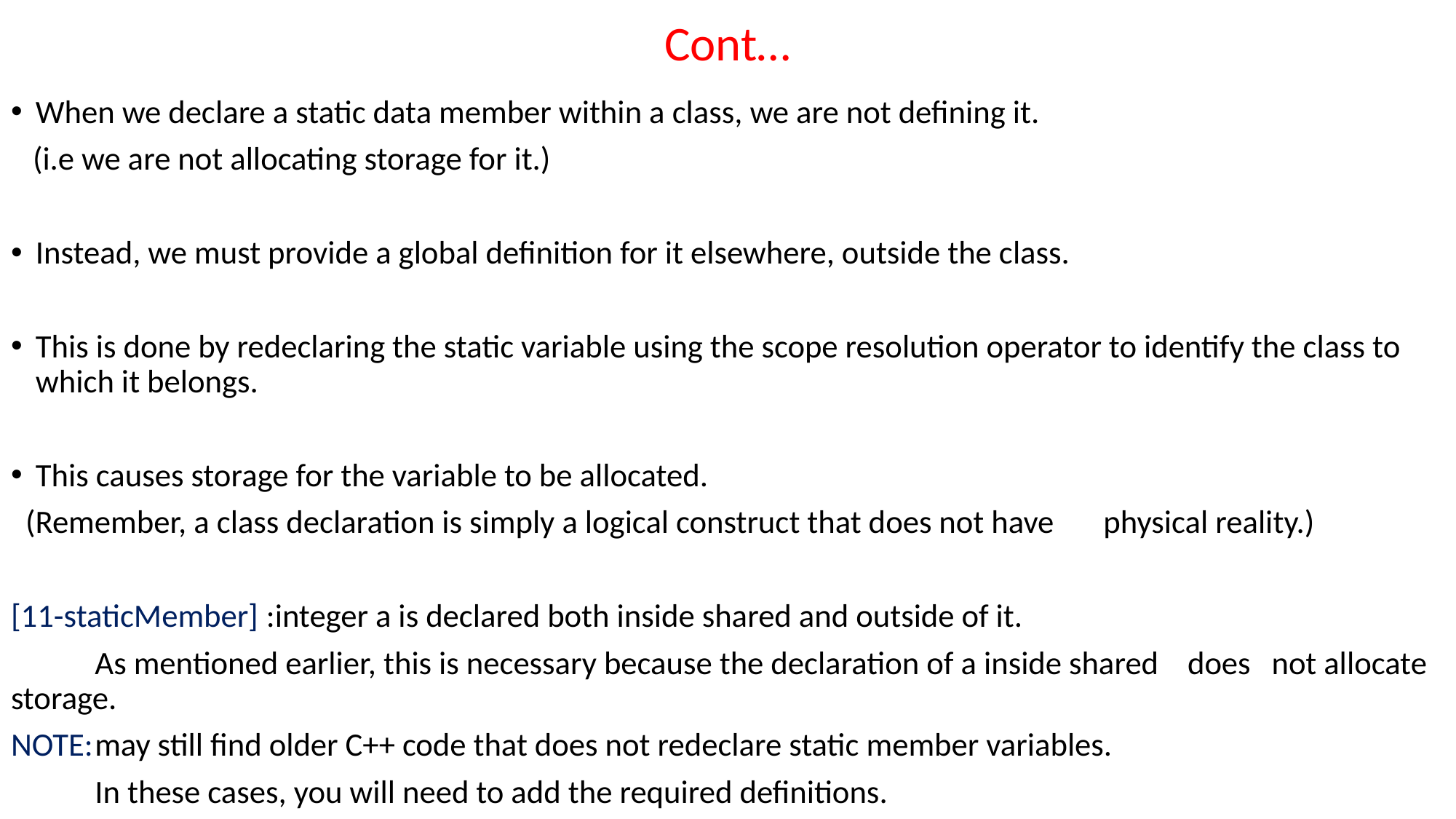

# Cont…
When we declare a static data member within a class, we are not defining it.
   (i.e we are not allocating storage for it.)

Instead, we must provide a global definition for it elsewhere, outside the class.

This is done by redeclaring the static variable using the scope resolution operator to identify the class to which it belongs.

This causes storage for the variable to be allocated.
  (Remember, a class declaration is simply a logical construct that does not have   	physical reality.)

[11-staticMember] :integer a is declared both inside shared and outside of it.
	As mentioned earlier, this is necessary because the declaration of a inside shared 	does 	not allocate storage.
NOTE:	may still find older C++ code that does not redeclare static member variables.
	In these cases, you will need to add the required definitions.